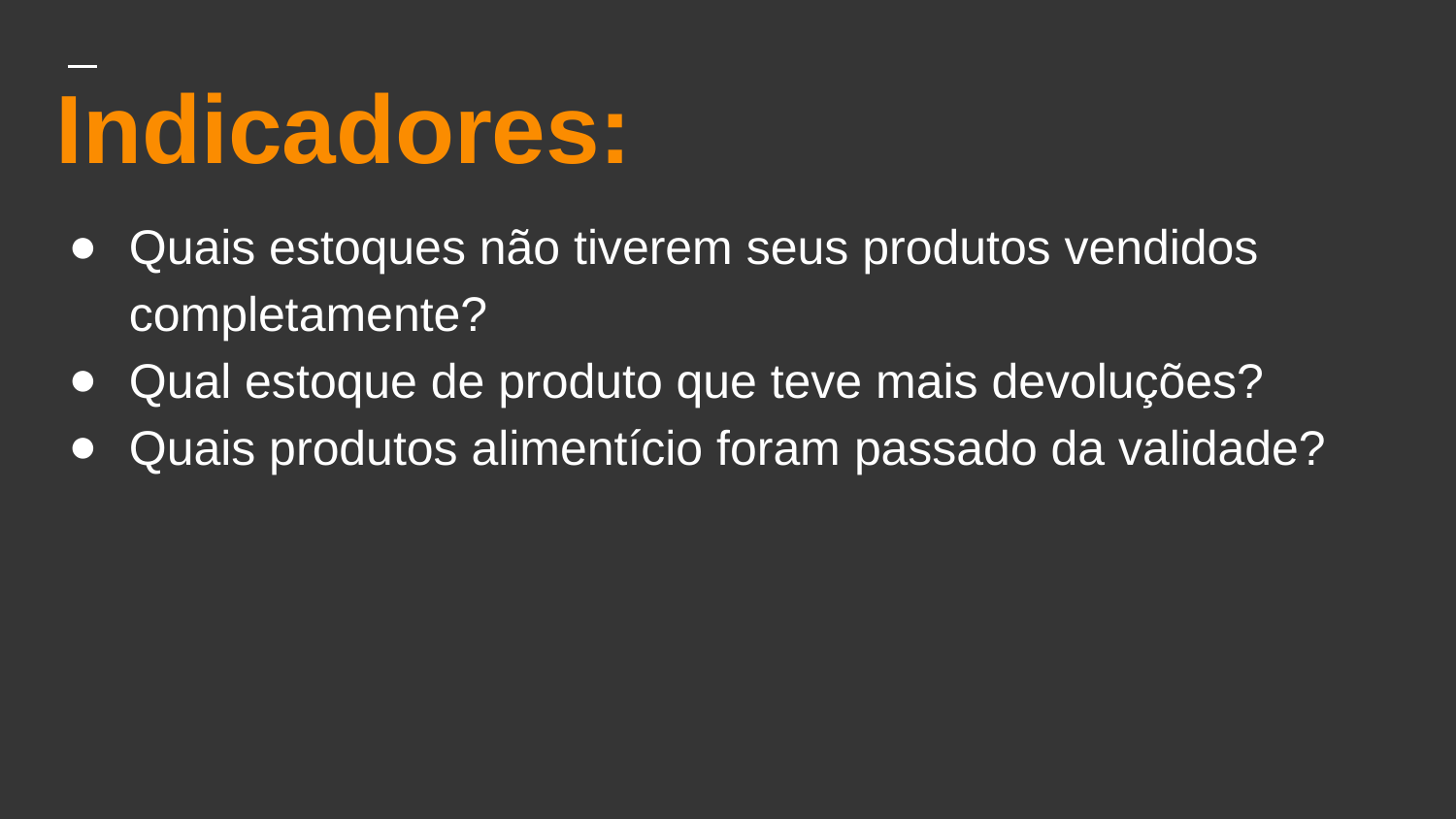

# Indicadores:
Quais estoques não tiverem seus produtos vendidos completamente?
Qual estoque de produto que teve mais devoluções?
Quais produtos alimentício foram passado da validade?